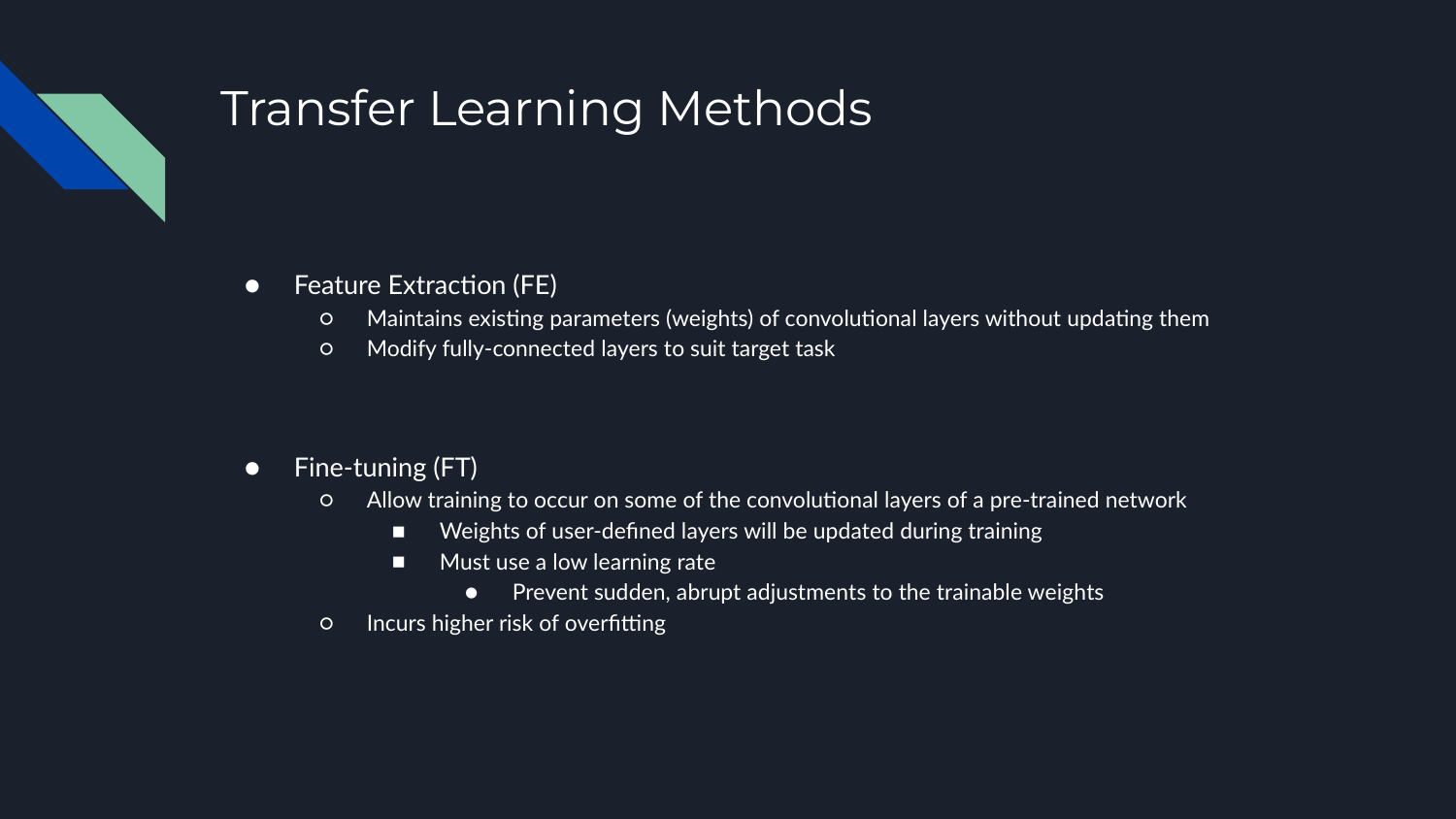

# Transfer Learning Methods
Feature Extraction (FE)
Maintains existing parameters (weights) of convolutional layers without updating them
Modify fully-connected layers to suit target task

Fine-tuning (FT)
Allow training to occur on some of the convolutional layers of a pre-trained network
Weights of user-defined layers will be updated during training
Must use a low learning rate
Prevent sudden, abrupt adjustments to the trainable weights
Incurs higher risk of overfitting